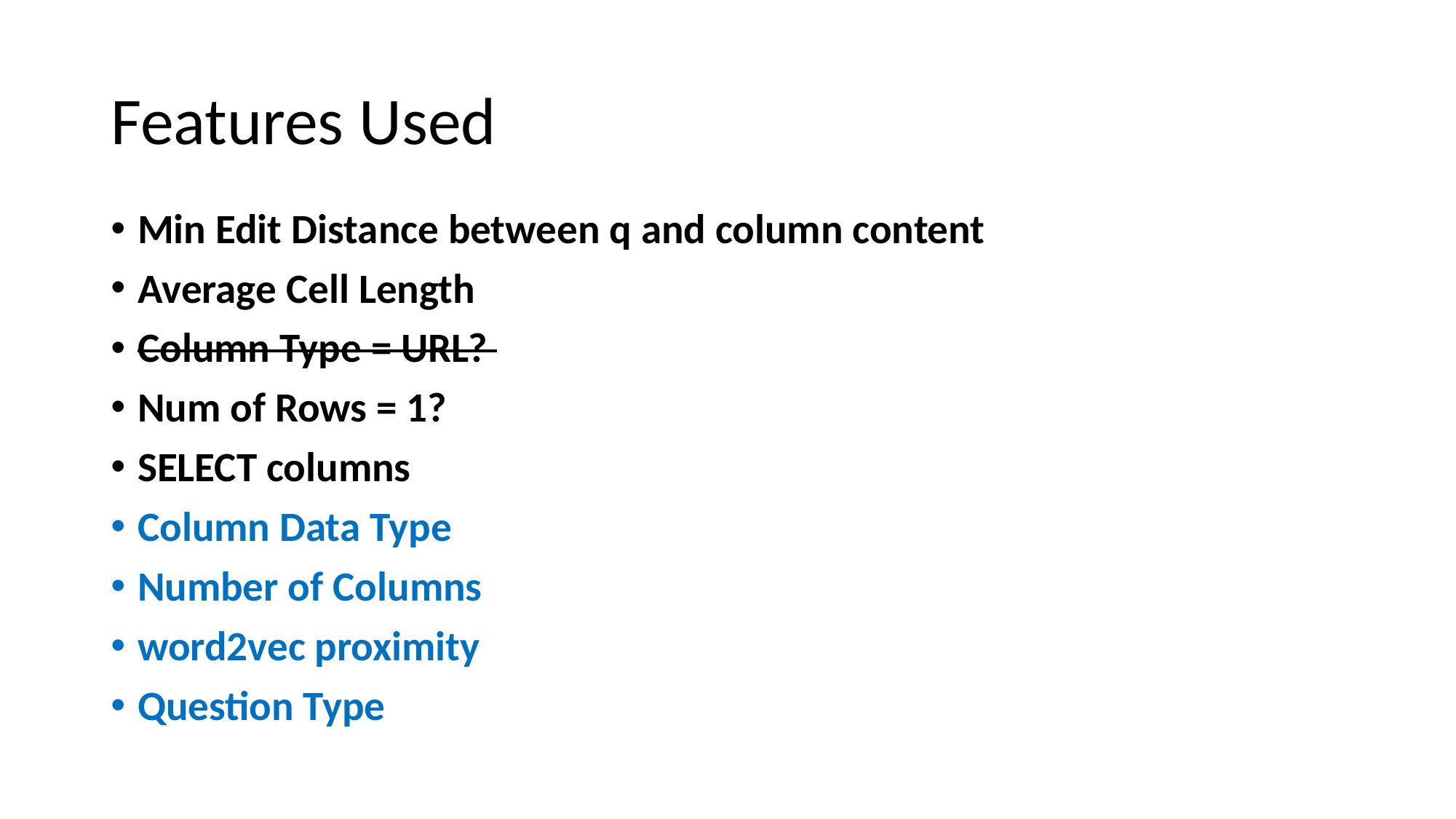

# Features Used
Min Edit Distance between q and column content
Average Cell Length
Column Type = URL?
Num of Rows = 1?
SELECT columns
Column Data Type
Number of Columns
word2vec proximity
Question Type